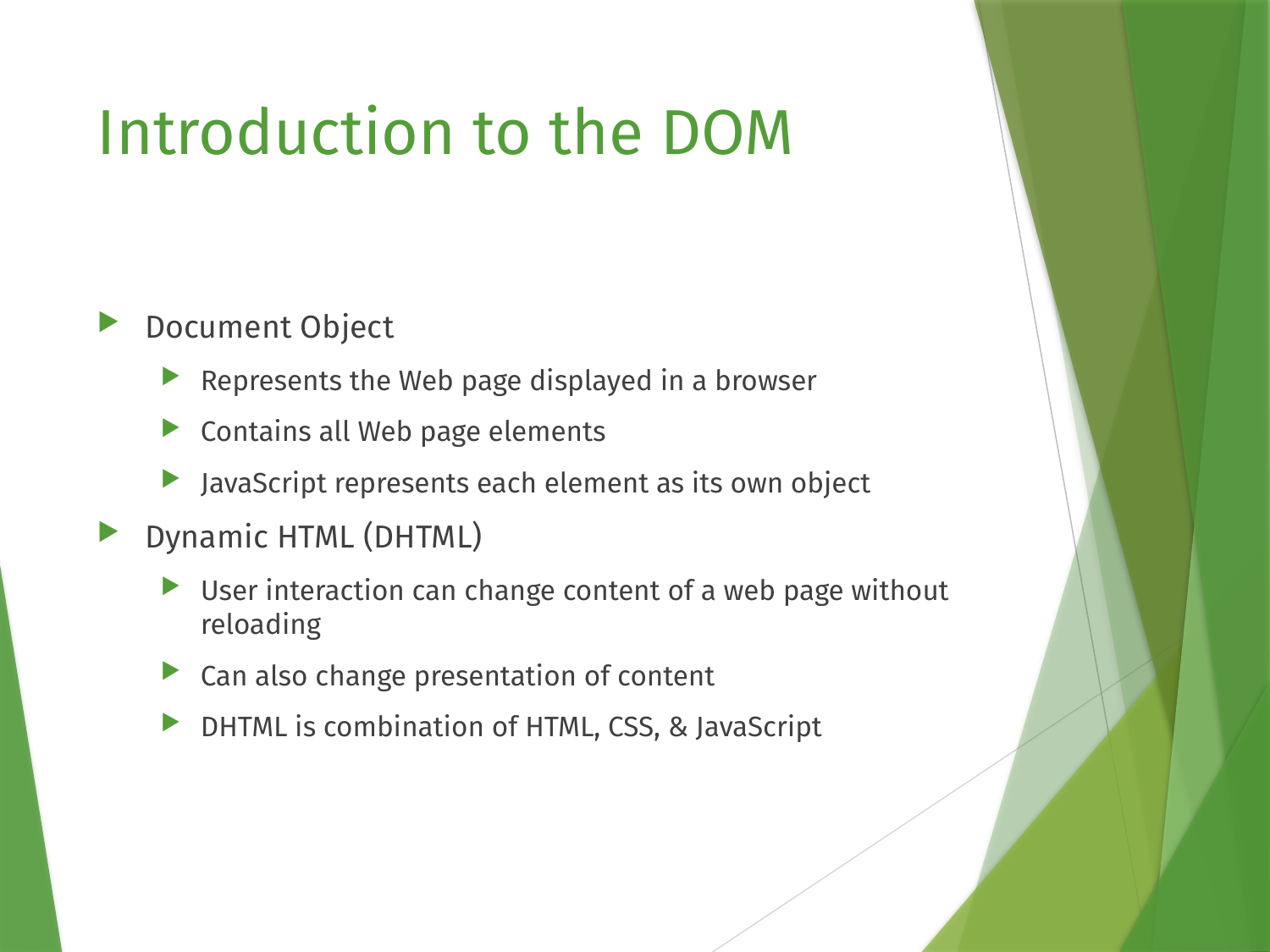

# Introduction to the DOM
Document Object
Represents the Web page displayed in a browser
Contains all Web page elements
JavaScript represents each element as its own object
Dynamic HTML (DHTML)
User interaction can change content of a web page without reloading
Can also change presentation of content
DHTML is combination of HTML, CSS, & JavaScript